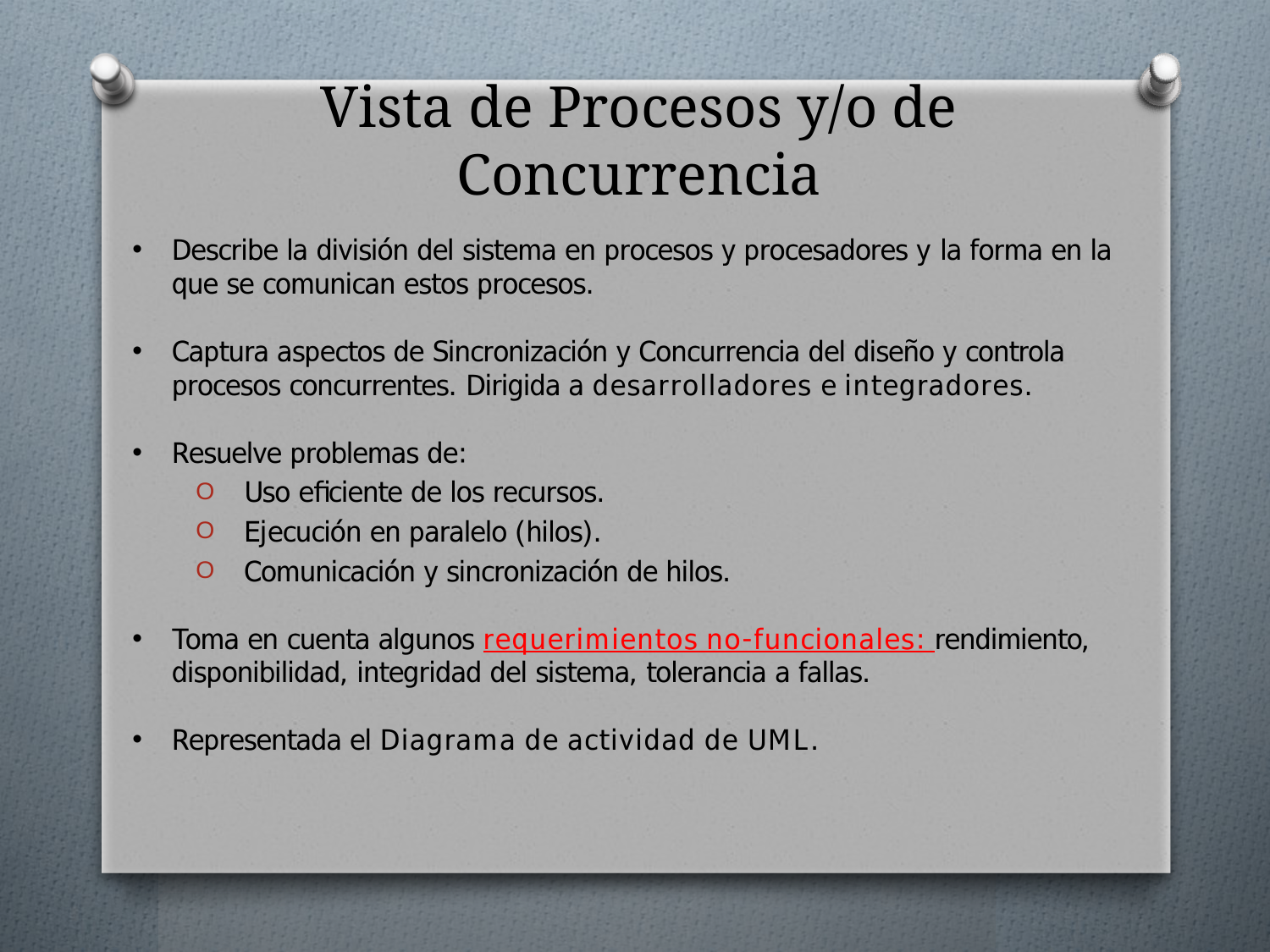

Vista de Procesos y/o de Concurrencia
Describe la división del sistema en procesos y procesadores y la forma en la que se comunican estos procesos.

Captura aspectos de Sincronización y Concurrencia del diseño y controla procesos concurrentes. Dirigida a desarrolladores e integradores.

Resuelve problemas de:
 Uso eficiente de los recursos.
 Ejecución en paralelo (hilos).
 Comunicación y sincronización de hilos.

Toma en cuenta algunos requerimientos no-funcionales: rendimiento, disponibilidad, integridad del sistema, tolerancia a fallas.

Representada el Diagrama de actividad de UML.